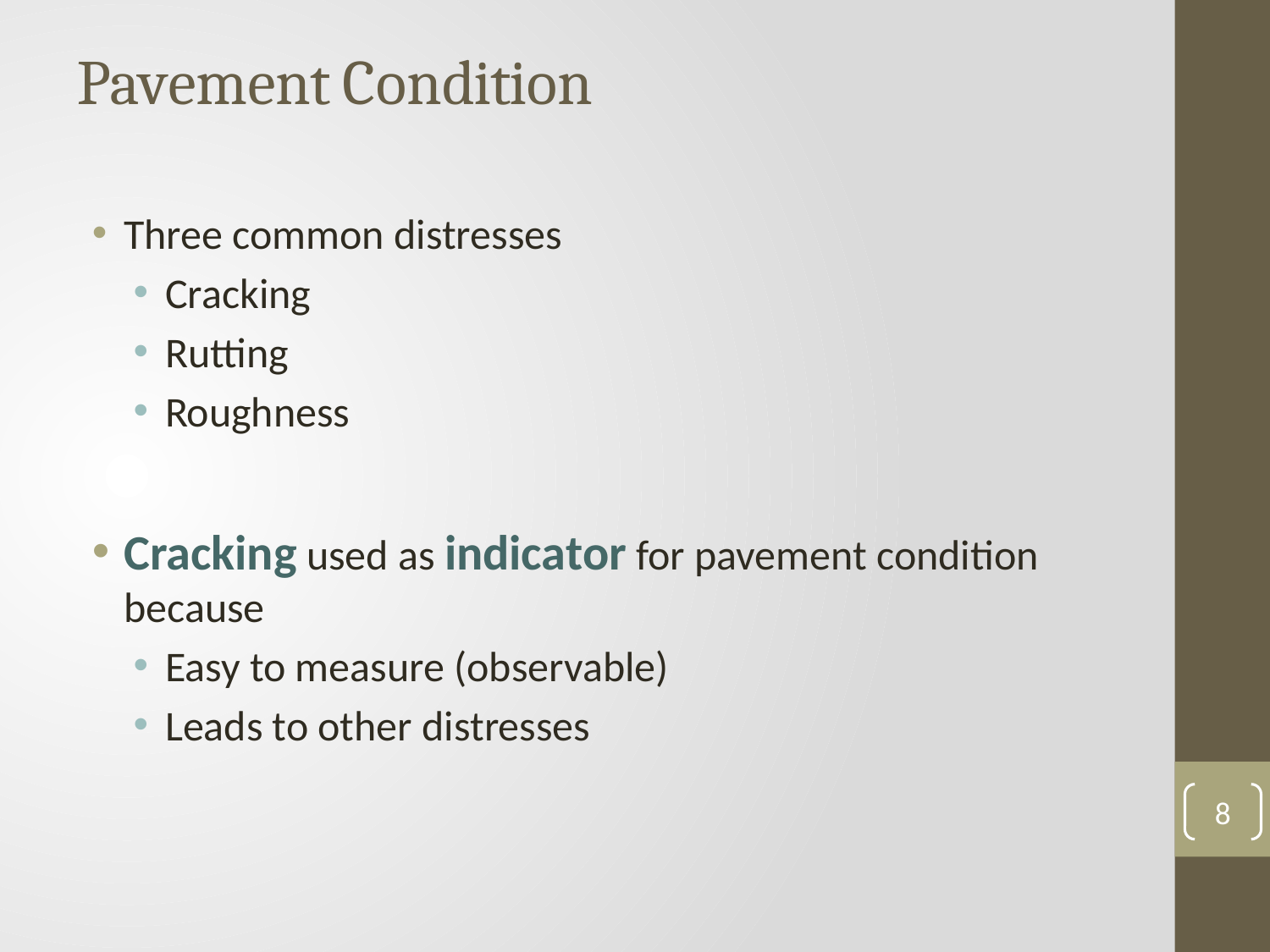

# Pavement Condition
Three common distresses
Cracking
Rutting
Roughness

Cracking used as indicator for pavement condition because
Easy to measure (observable)
Leads to other distresses
8